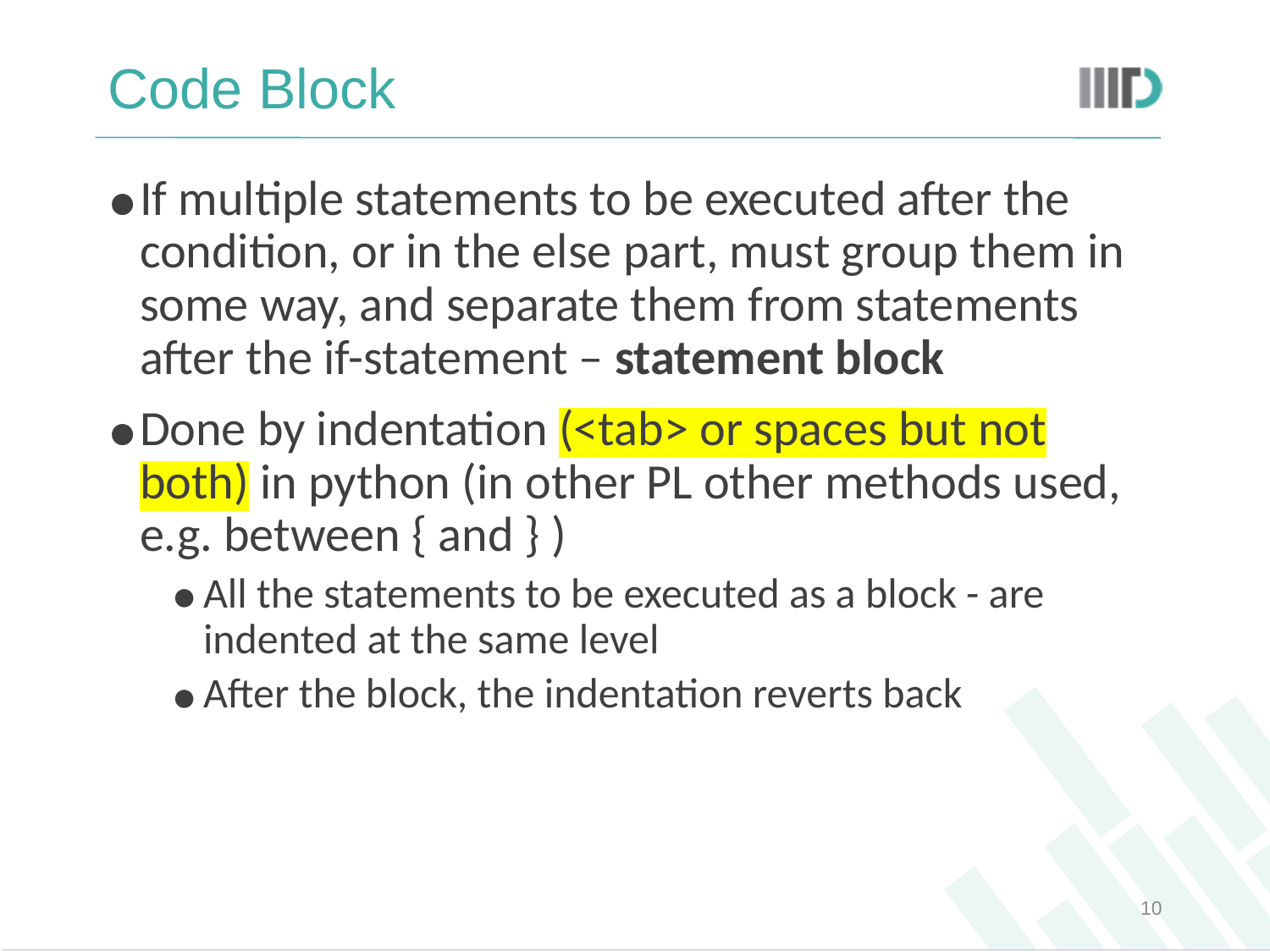

# Code Block
If multiple statements to be executed after the condition, or in the else part, must group them in some way, and separate them from statements after the if-statement – statement block
Done by indentation (<tab> or spaces but not both) in python (in other PL other methods used, e.g. between { and } )
All the statements to be executed as a block - are indented at the same level
After the block, the indentation reverts back

10